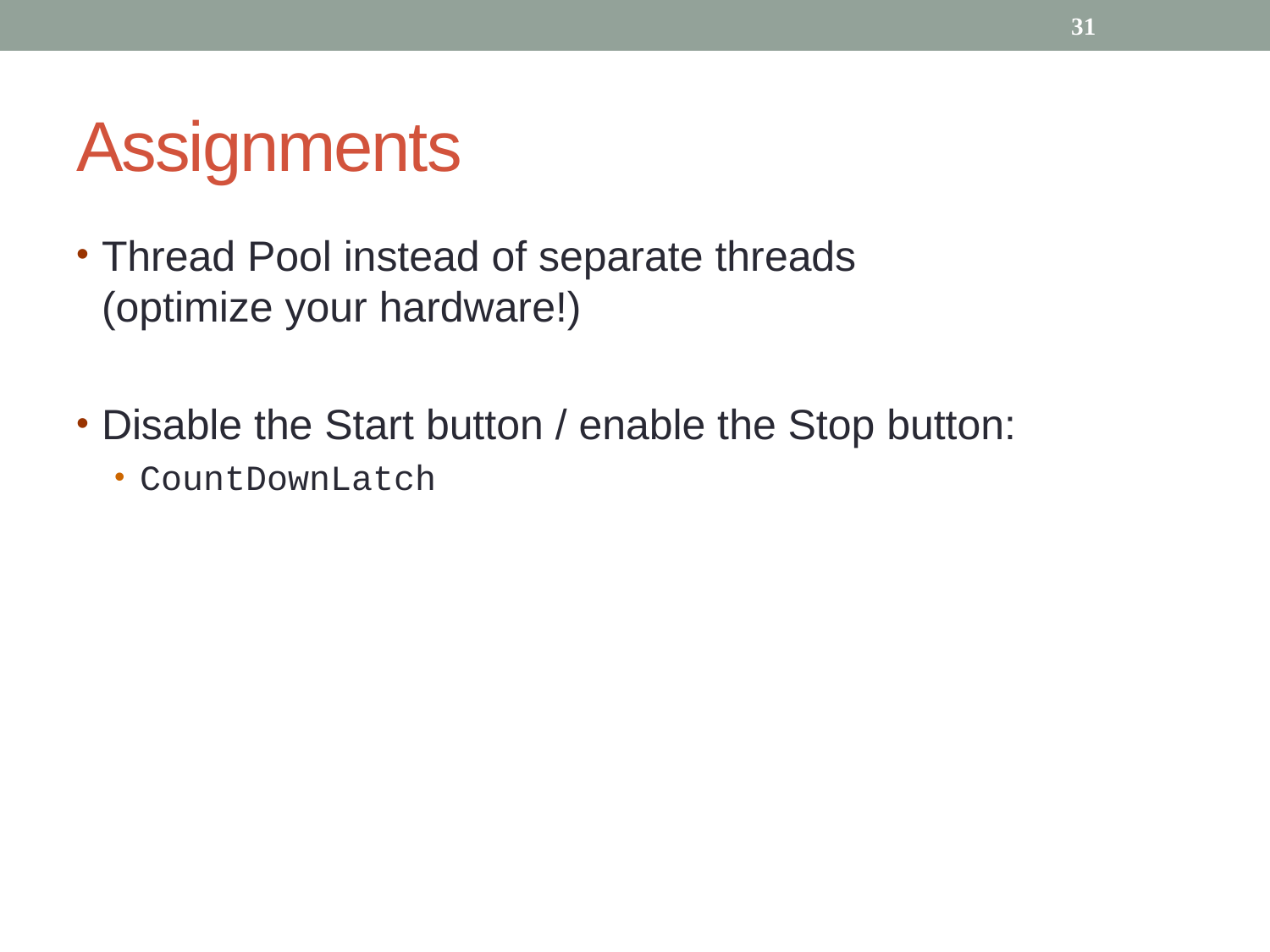

31
# Assignments
Thread Pool instead of separate threads
(optimize your hardware!)

Disable the Start button / enable the Stop button:
CountDownLatch